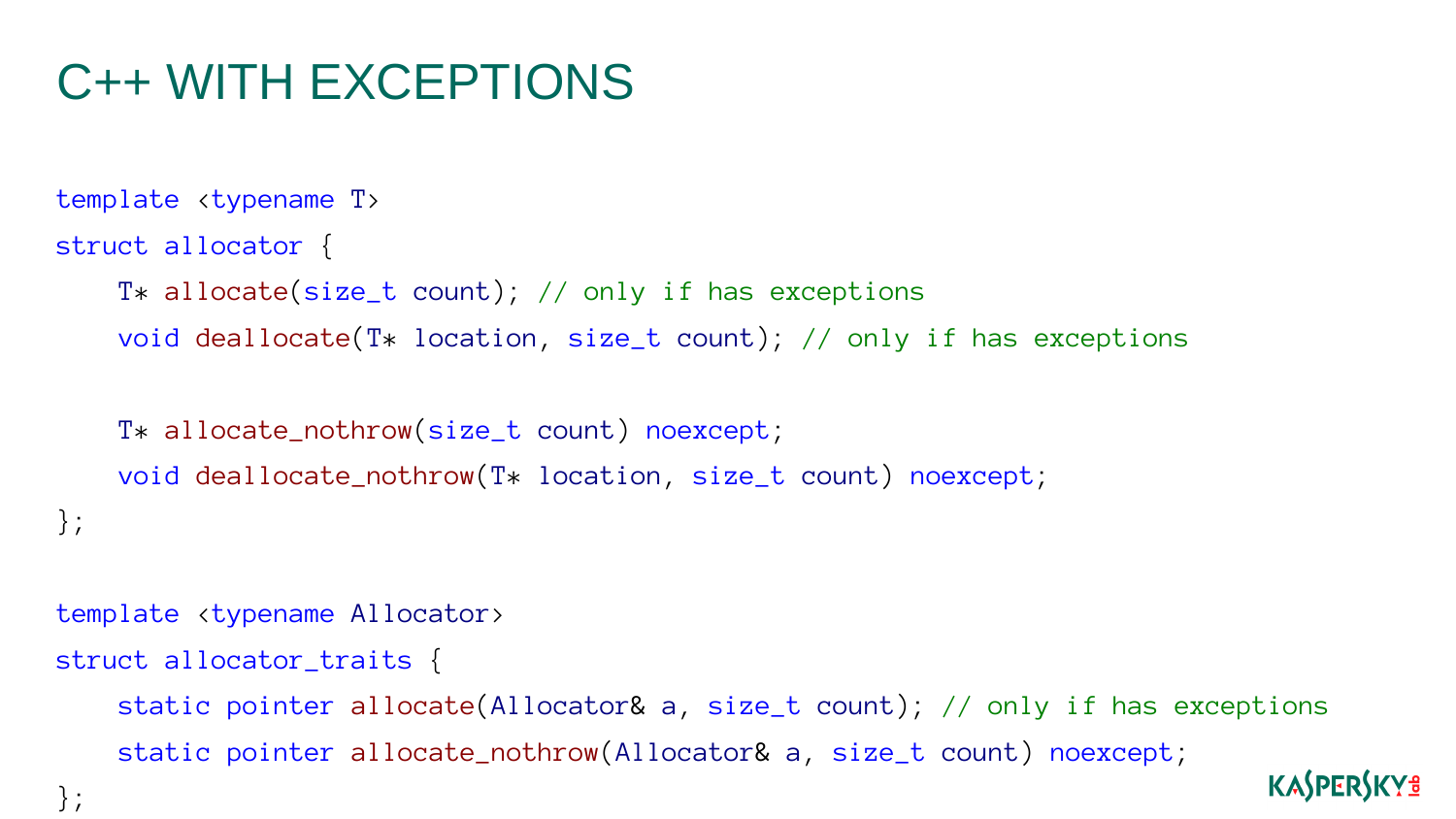

# C++ with exceptions
template <typename T>
struct allocator {
    T* allocate(size_t count); // only if has exceptions
    void deallocate(T* location, size_t count); // only if has exceptions

    T* allocate_nothrow(size_t count) noexcept;
    void deallocate_nothrow(T* location, size_t count) noexcept;
};

template <typename Allocator>
struct allocator_traits {
    static pointer allocate(Allocator& a, size_t count); // only if has exceptions
    static pointer allocate_nothrow(Allocator& a, size_t count) noexcept;
};